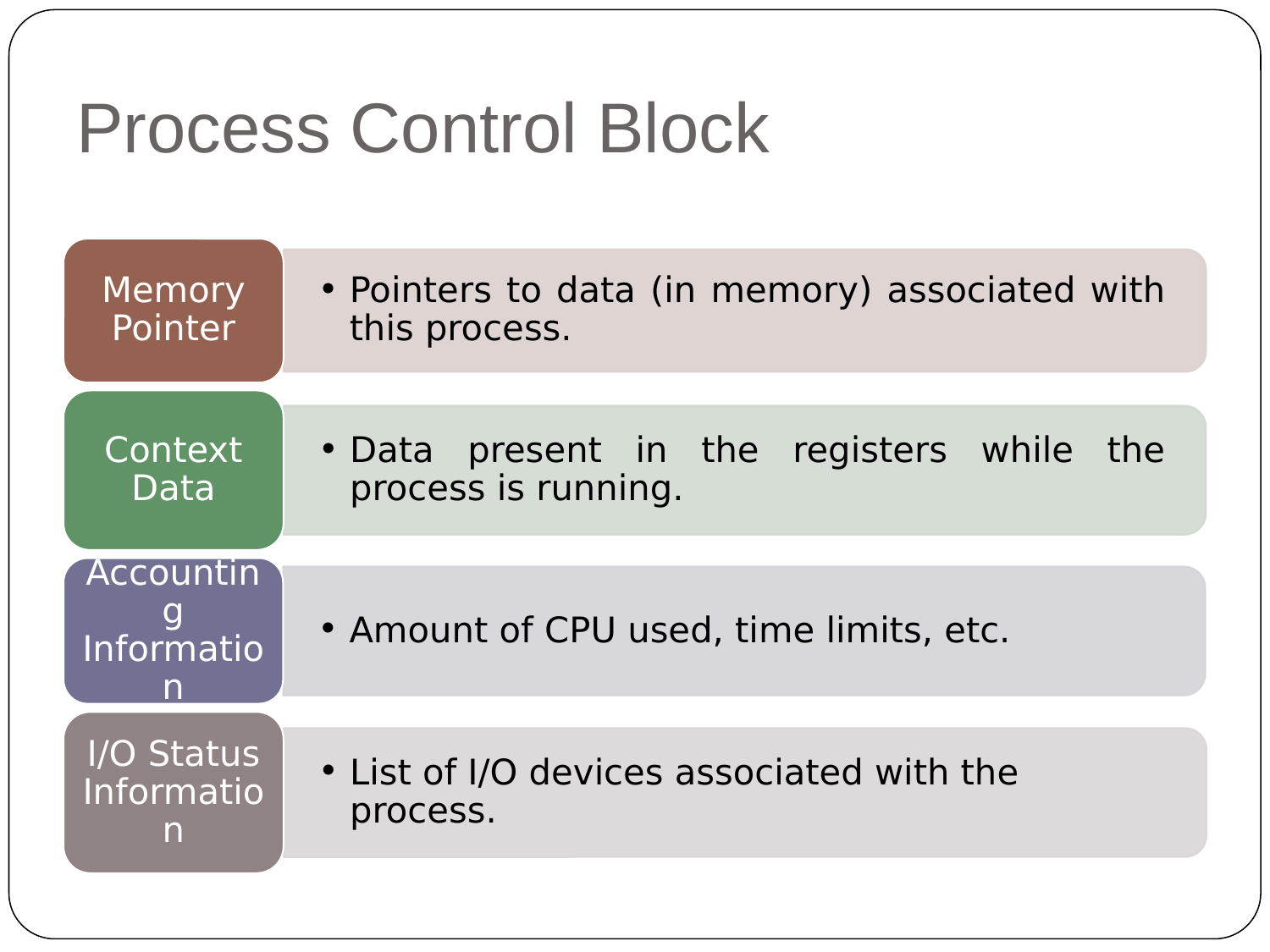

# Process Control Block

Memory Pointer
Pointers to data (in memory) associated with this process.

Context Data
Data present in the registers while the process is running.

Accounting Information
Amount of CPU used, time limits, etc.

I/O Status Information
List of I/O devices associated with the process.